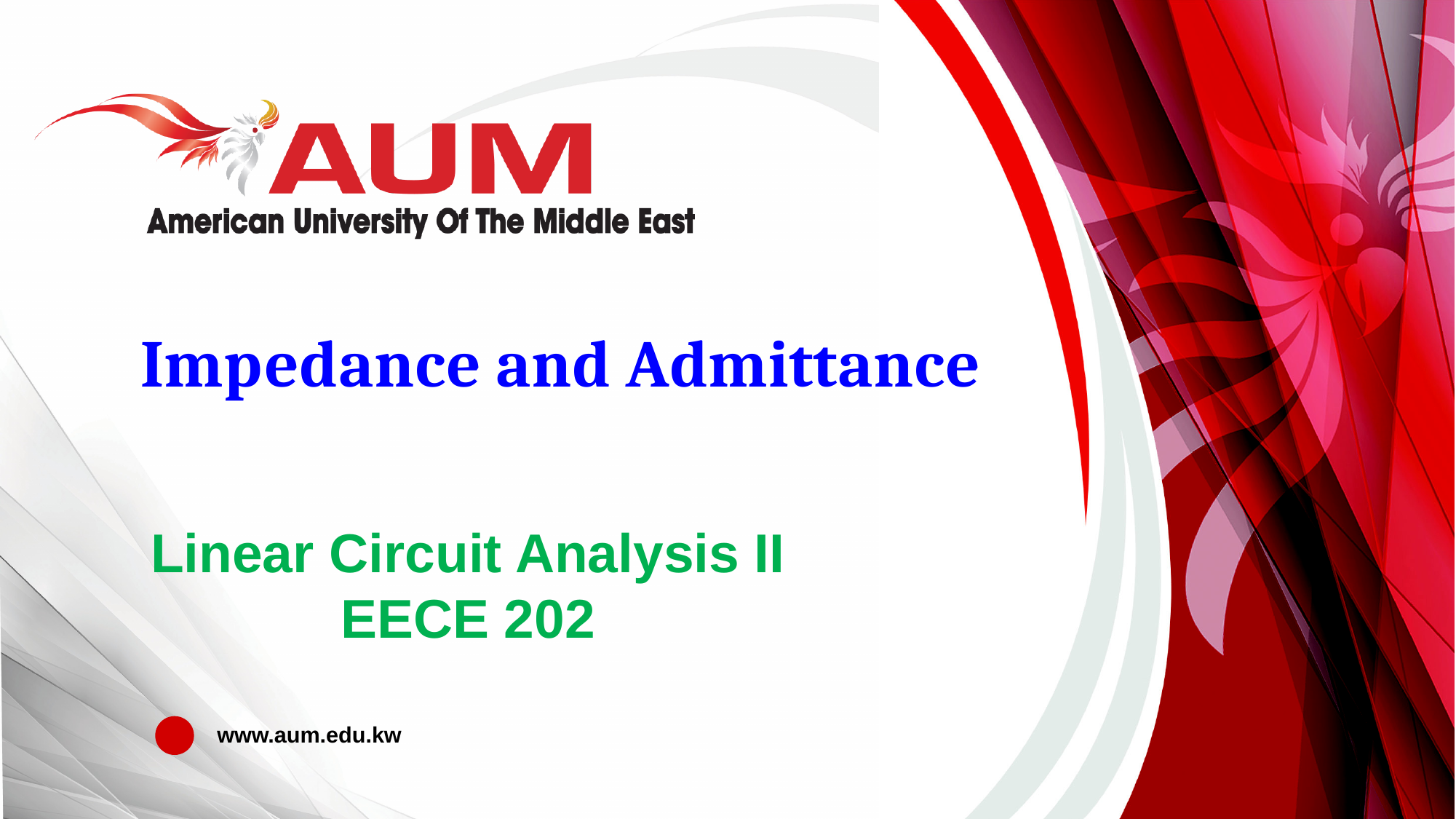

Impedance and Admittance
Linear Circuit Analysis II
EECE 202